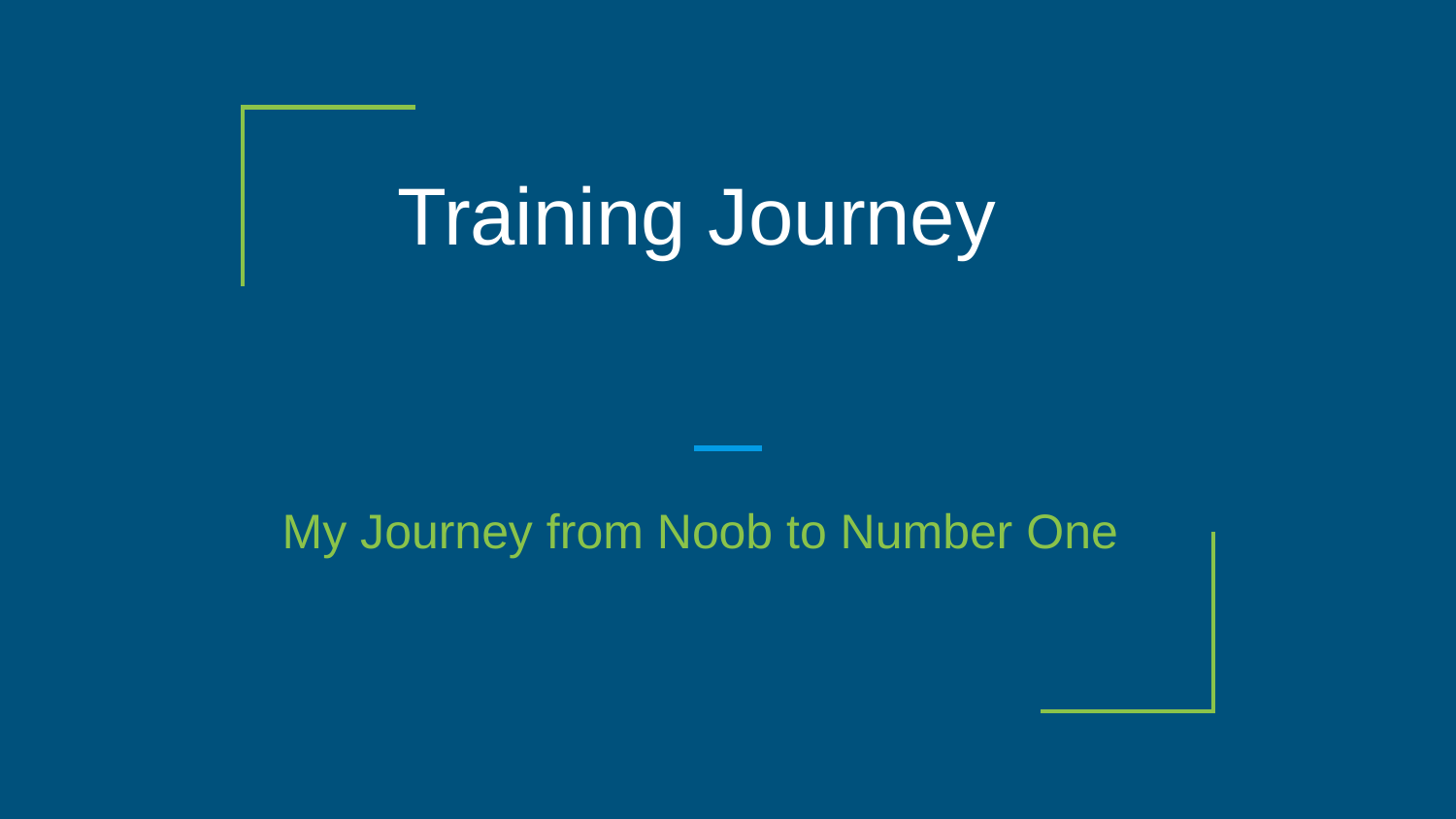

# Training Journey
My Journey from Noob to Number One